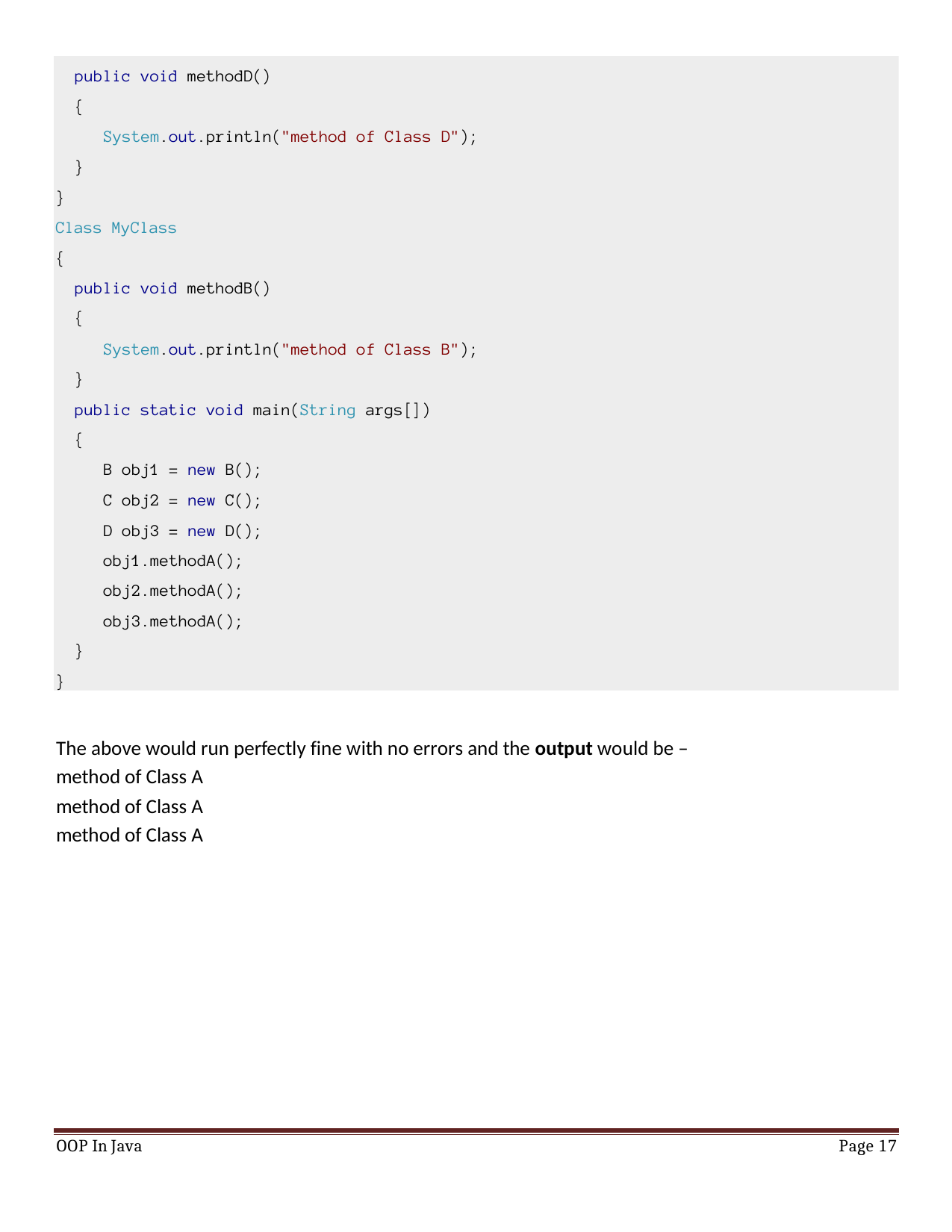

public void methodD()
{
System.out.println("method of Class D");
}
}
Class MyClass
{
public void methodB()
{
System.out.println("method of Class B");
}
public static void main(String args[])
{
B obj1 = new B(); C obj2 = new C();
D obj3 = new D(); obj1.methodA(); obj2.methodA(); obj3.methodA();
}
}
The above would run perfectly fine with no errors and the output would be – method of Class A
method of Class A method of Class A
OOP In Java
Page 17